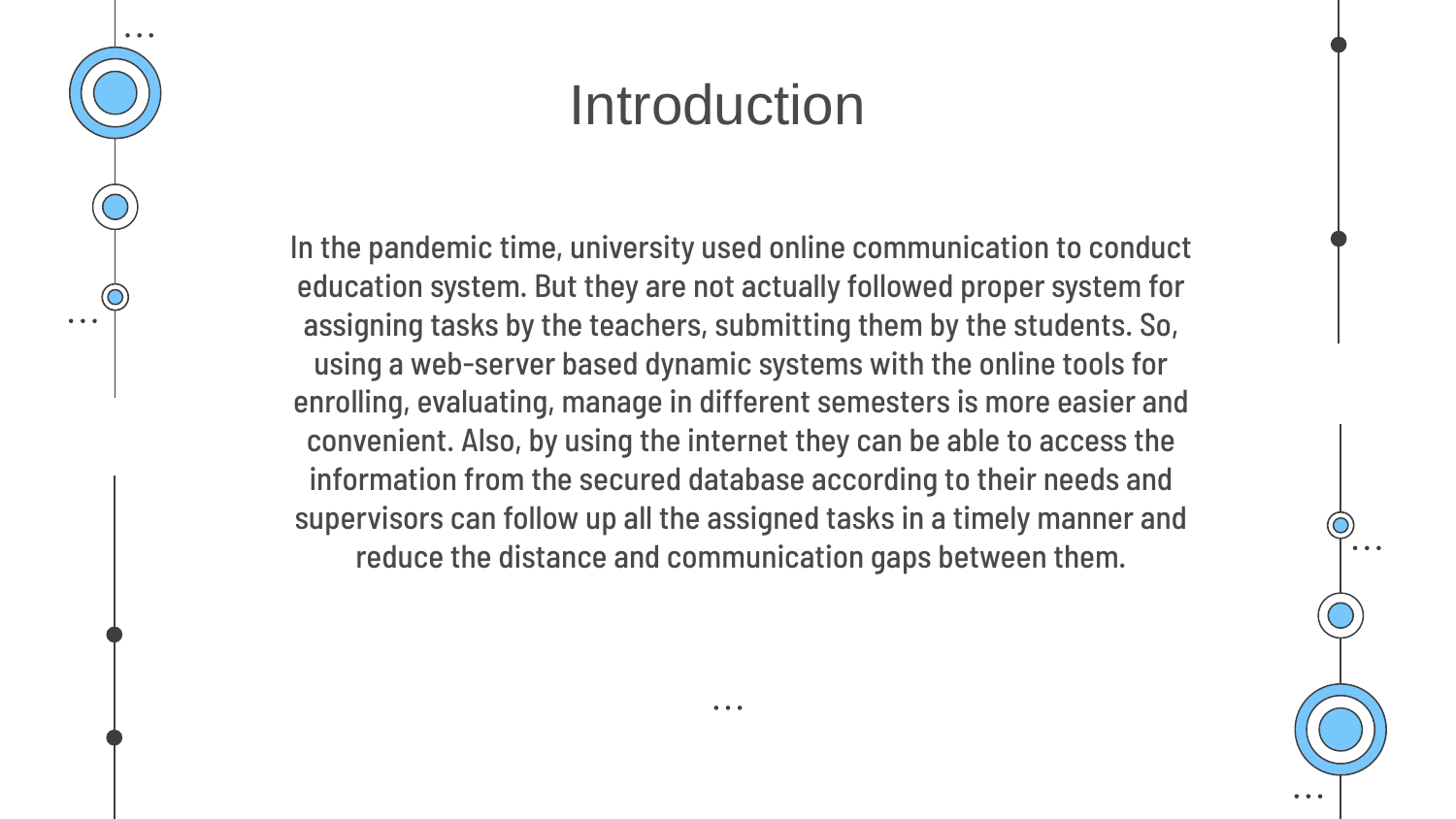

# Introduction
In the pandemic time, university used online communication to conduct education system. But they are not actually followed proper system for assigning tasks by the teachers, submitting them by the students. So, using a web-server based dynamic systems with the online tools for enrolling, evaluating, manage in different semesters is more easier and convenient. Also, by using the internet they can be able to access the information from the secured database according to their needs and supervisors can follow up all the assigned tasks in a timely manner and reduce the distance and communication gaps between them.